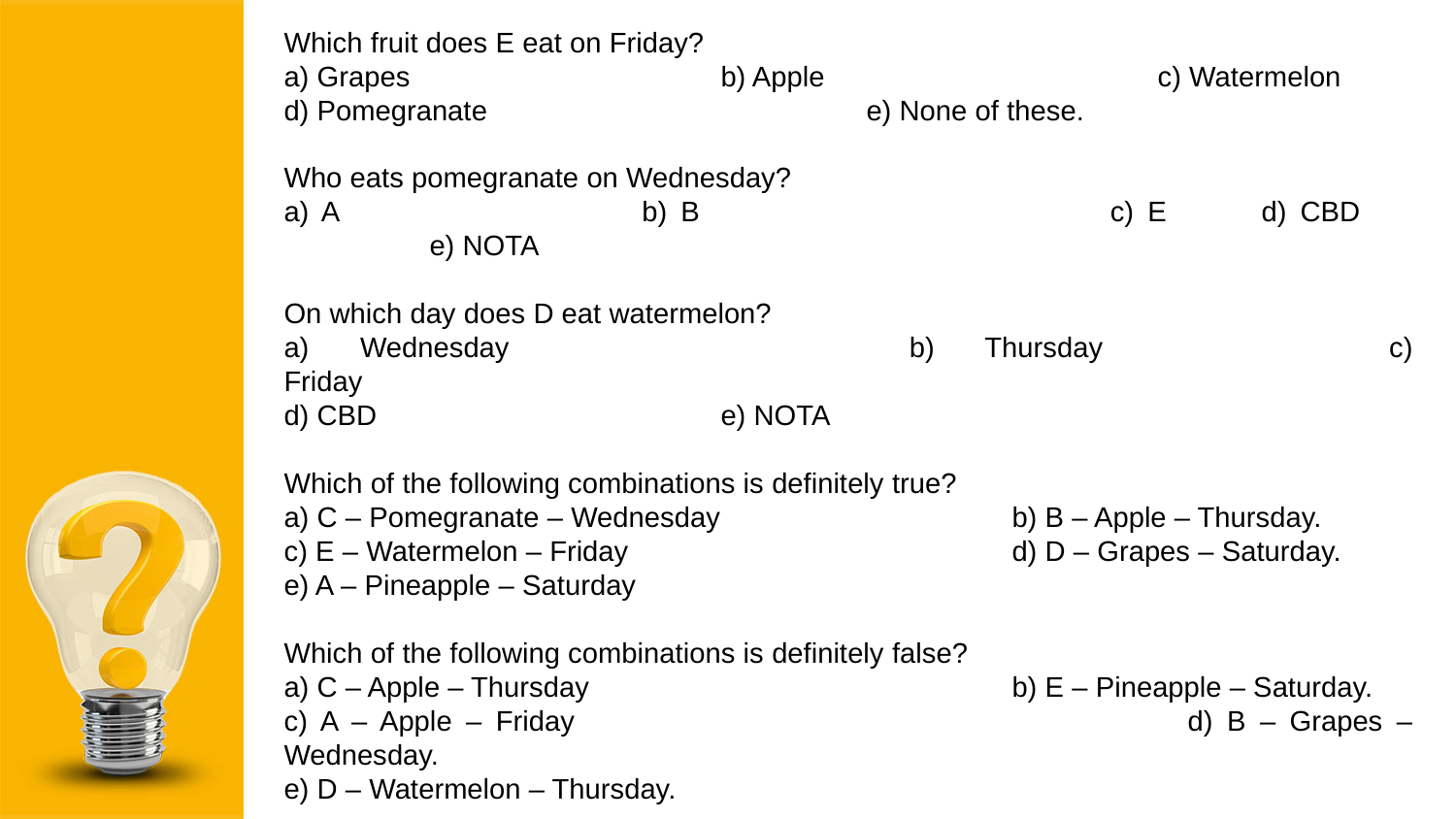

Which fruit does E eat on Friday?
a) Grapes			b) Apple			c) Watermelon
d) Pomegranate			e) None of these.

Who eats pomegranate on Wednesday?
a) A	               b) B			c) E	d) CBD		e) NOTA

On which day does D eat watermelon?
a) Wednesday			b) Thursday		c) Friday
d) CBD			e) NOTA

Which of the following combinations is definitely true?
a) C – Pomegranate – Wednesday		b) B – Apple – Thursday.
c) E – Watermelon – Friday			d) D – Grapes – Saturday.
e) A – Pineapple – Saturday

Which of the following combinations is definitely false?
a) C – Apple – Thursday			b) E – Pineapple – Saturday.
c) A – Apple – Friday					d) B – Grapes – Wednesday.
e) D – Watermelon – Thursday.